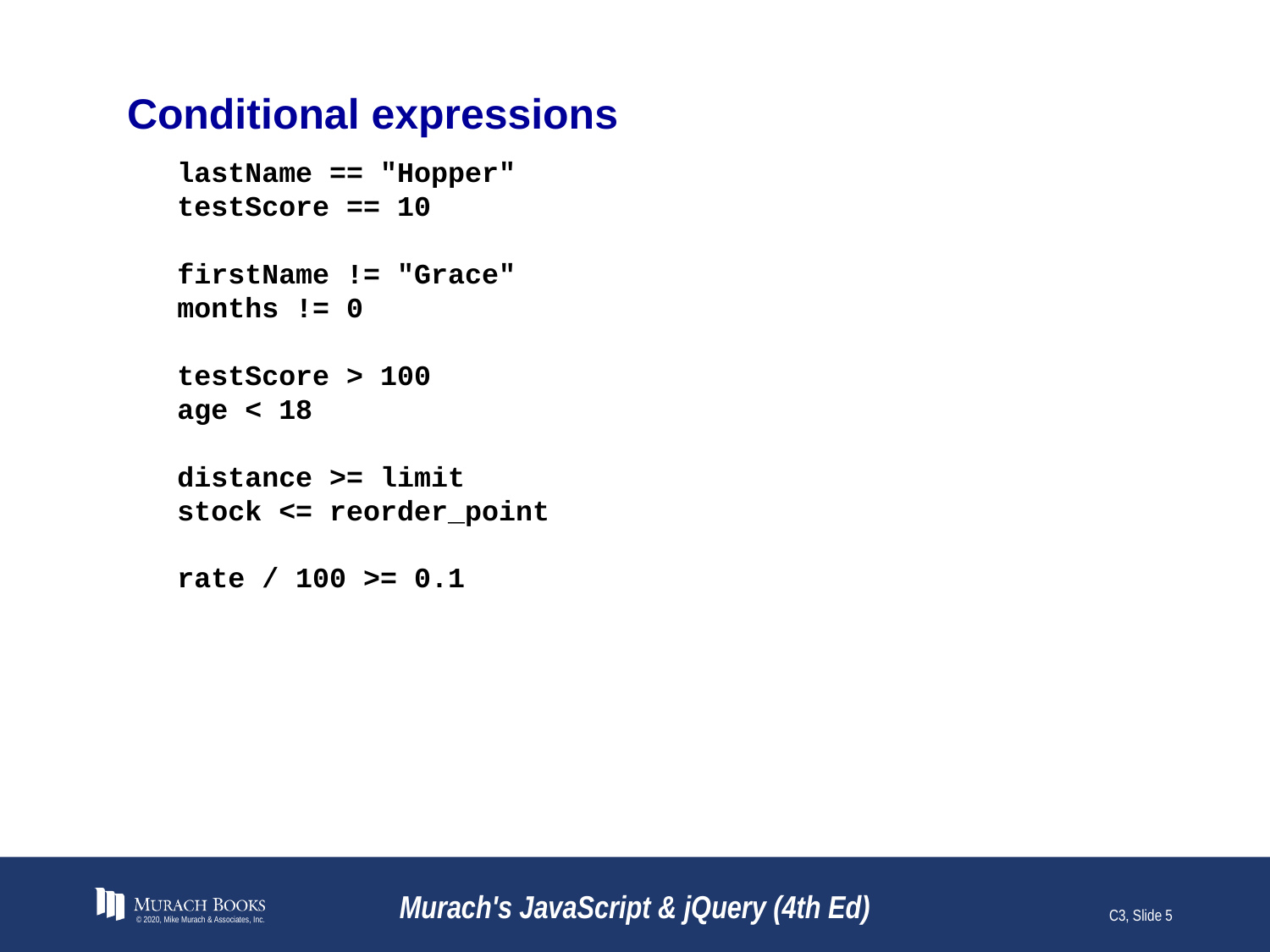

# Conditional expressions
lastName == "Hopper"
testScore == 10

firstName != "Grace"
months != 0

testScore > 100
age < 18

distance >= limit
stock <= reorder_point

rate / 100 >= 0.1

© 2020, Mike Murach & Associates, Inc.
Murach's JavaScript & jQuery (4th Ed)

C3, Slide 5